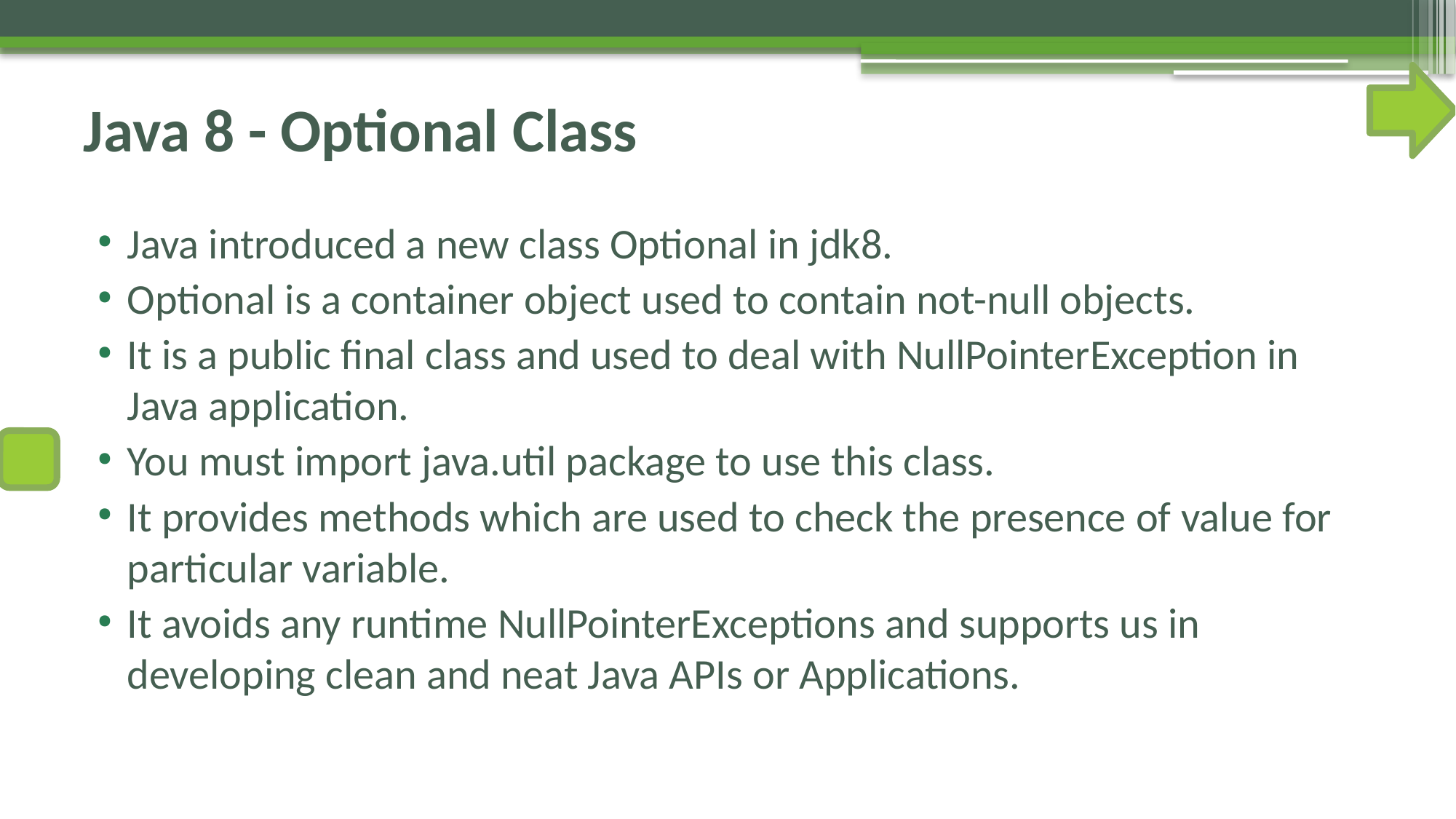

# Java 8 - Optional Class
Java introduced a new class Optional in jdk8.
Optional is a container object used to contain not-null objects.
It is a public final class and used to deal with NullPointerException in Java application.
You must import java.util package to use this class.
It provides methods which are used to check the presence of value for particular variable.
It avoids any runtime NullPointerExceptions and supports us in developing clean and neat Java APIs or Applications.